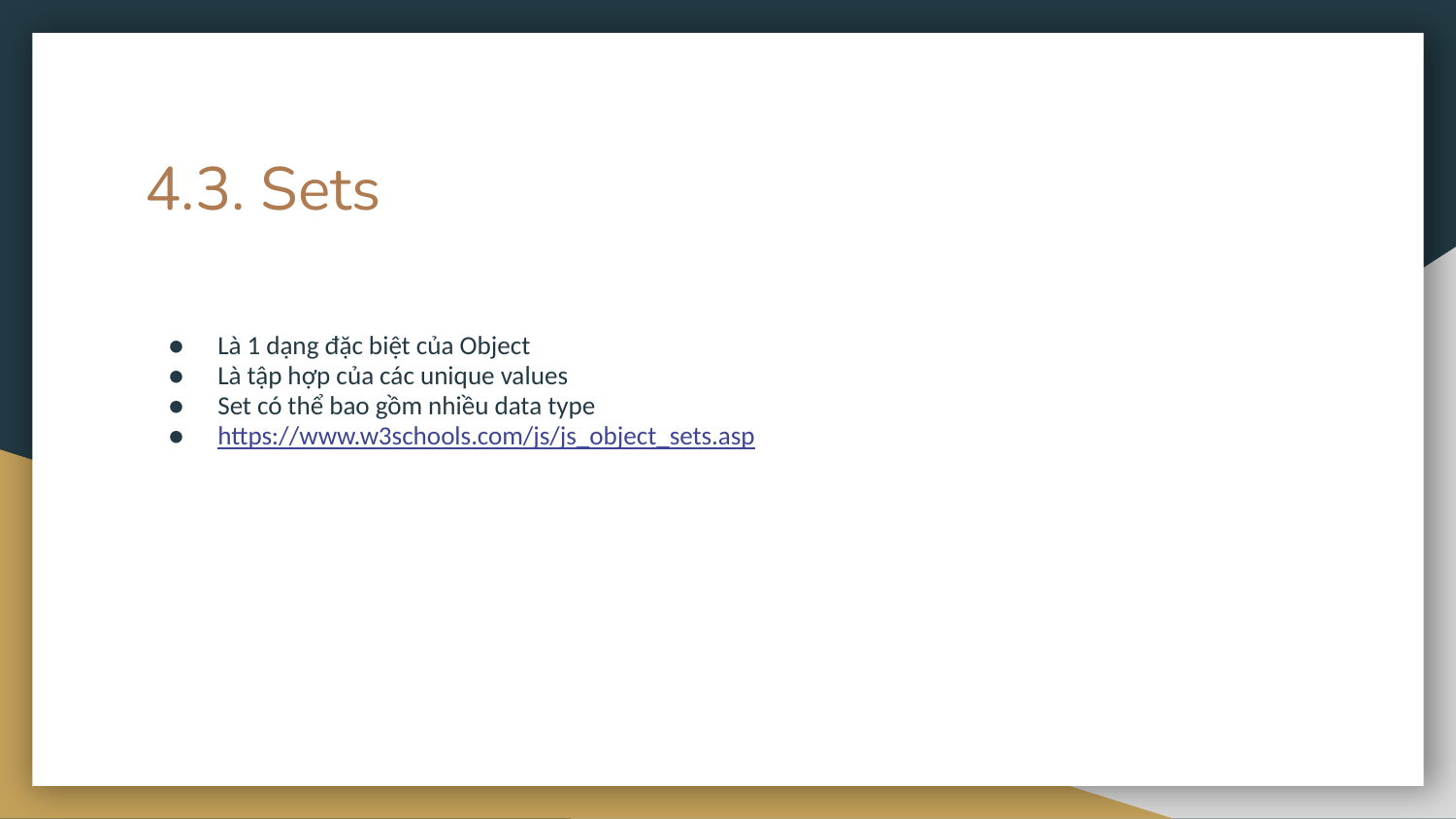

# 4.3. Sets
Là 1 dạng đặc biệt của Object
Là tập hợp của các unique values
Set có thể bao gồm nhiều data type
https://www.w3schools.com/js/js_object_sets.asp